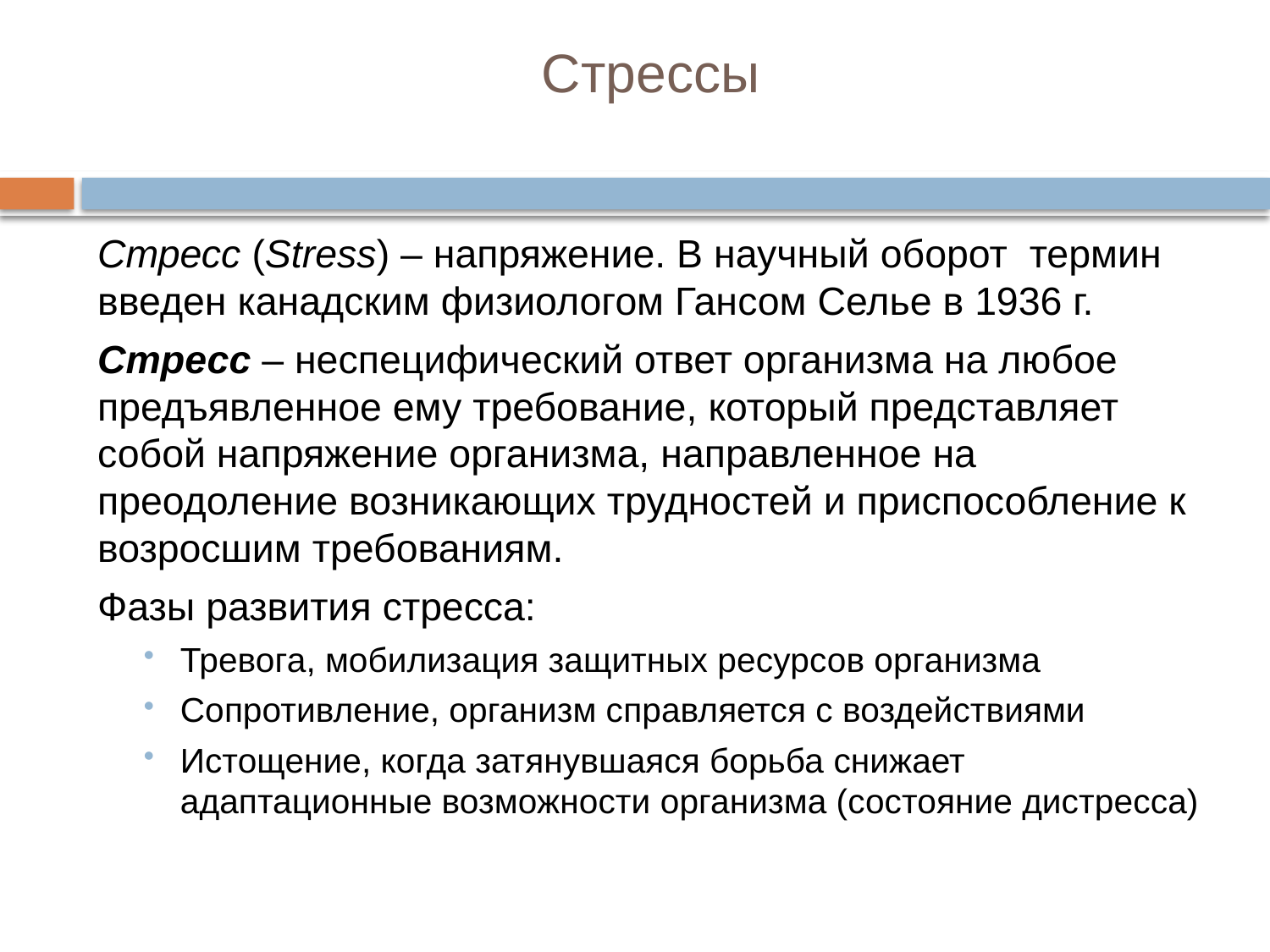

# Стрессы
Стресс (Stress) – напряжение. В научный оборот  термин введен канадским физиологом Гансом Селье в 1936 г.
Стресс – неспецифический ответ организма на любое предъявленное ему требование, который представляет собой напряжение организма, направленное на преодоление возникающих трудностей и приспособление к возросшим требованиям.
Фазы развития стресса:
Тревога, мобилизация защитных ресурсов организма
Сопротивление, организм справляется с воздействиями
Истощение, когда затянувшаяся борьба снижает адаптационные возможности организма (состояние дистресса)